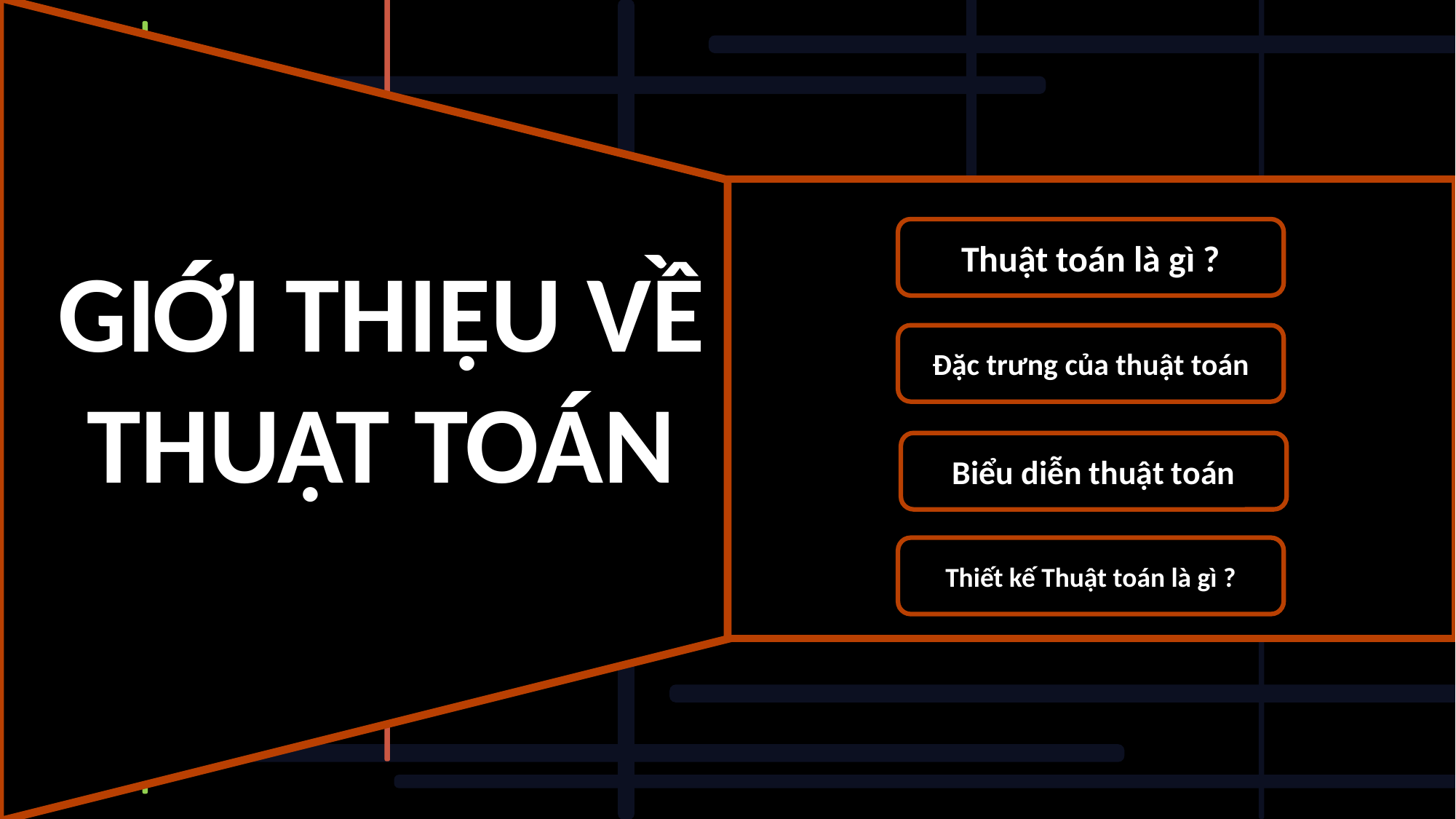

Thuật toán là gì ?
GIỚI THIỆU VỀ THUẬT TOÁN

Đặc trưng của thuật toán
Biểu diễn thuật toán
Thiết kế Thuật toán là gì ?